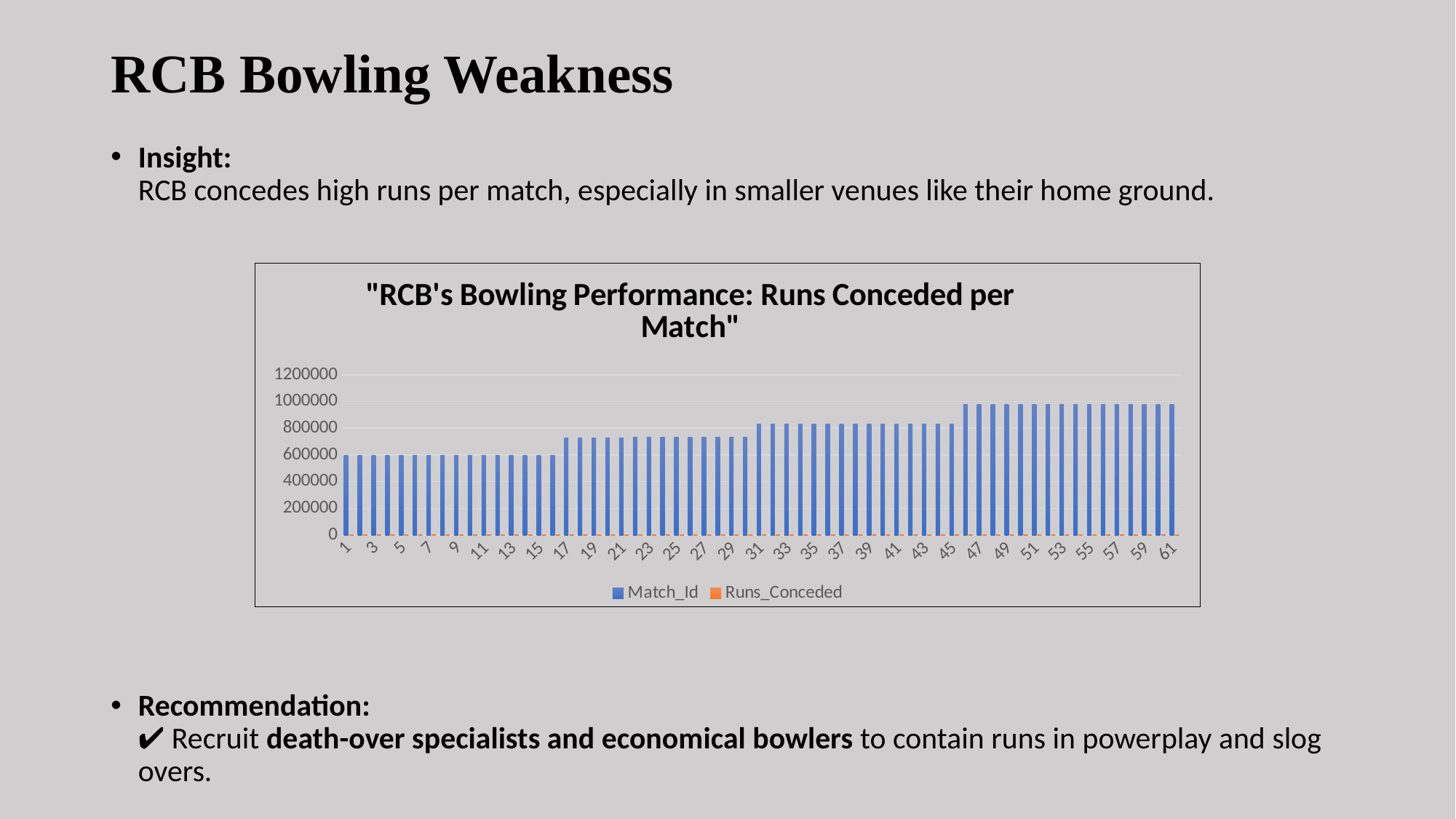

# RCB Bowling Weakness
Insight:
RCB concedes high runs per match, especially in smaller venues like their home ground.

Recommendation:
✔ Recruit death-over specialists and economical bowlers to contain runs in powerplay and slog overs.

### Chart: "RCB's Bowling Performance: Runs Conceded per Match"

| Category | Match_Id | Runs_Conceded |
|---|---|---|